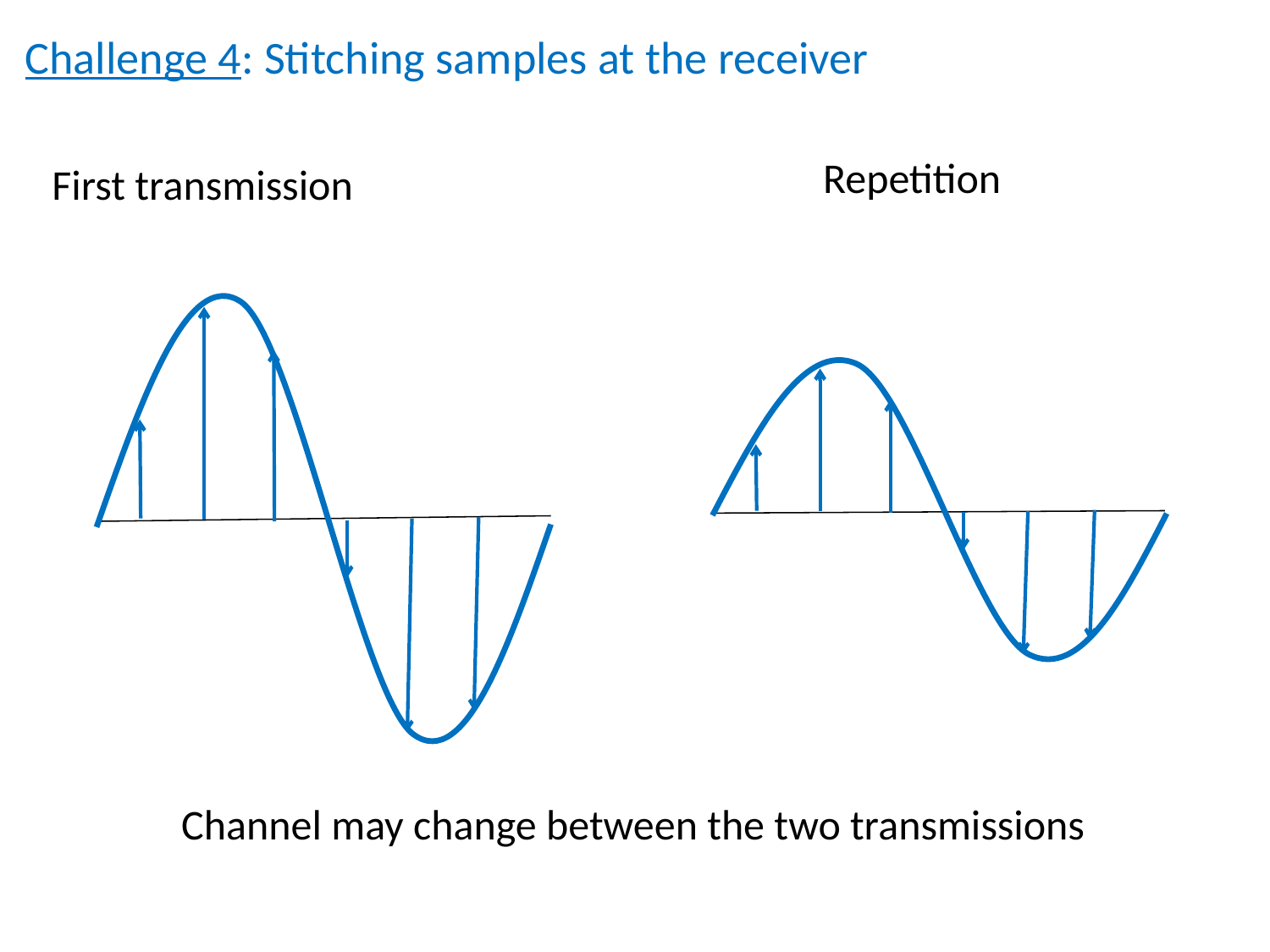

Challenge 4: Stitching samples at the receiver
 Repetition
 First transmission

Channel may change between the two transmissions